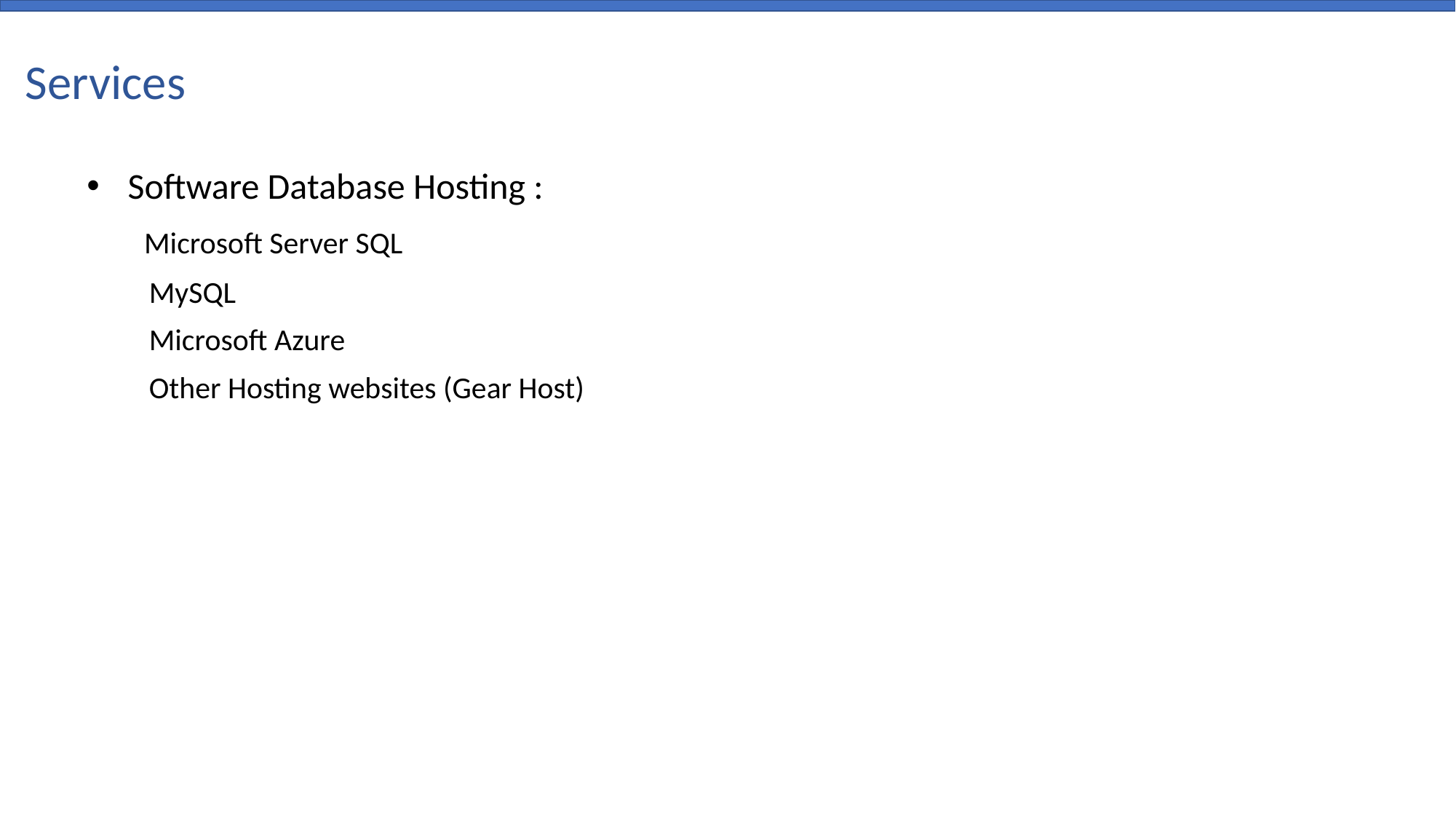

# Services
Software Database Hosting :
       Microsoft Server SQL
         MySQL
         Microsoft Azure
         Other Hosting websites (Gear Host)